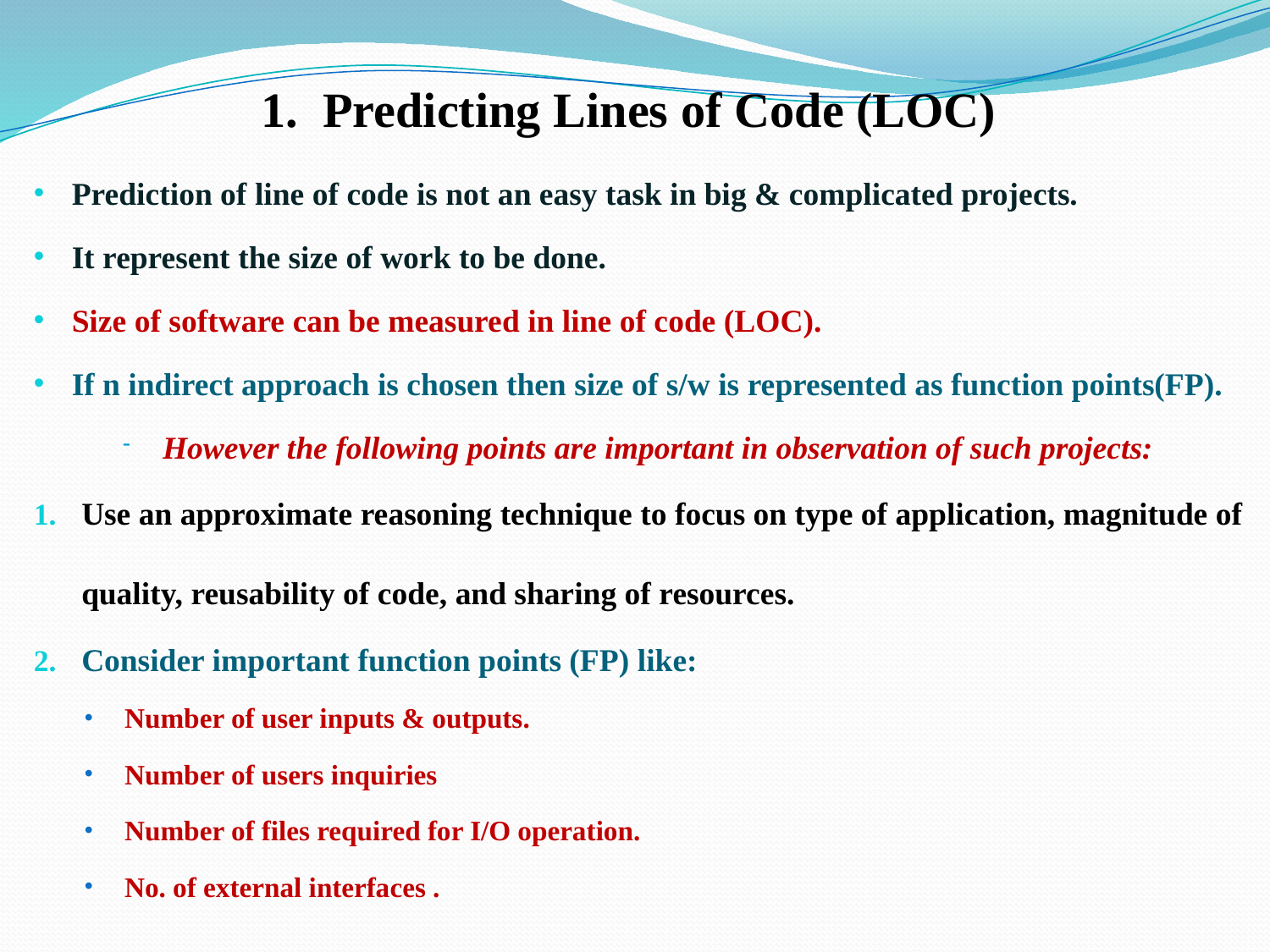

# 1.  Predicting Lines of Code (LOC)
Prediction of line of code is not an easy task in big & complicated projects.
It represent the size of work to be done.
Size of software can be measured in line of code (LOC).
If n indirect approach is chosen then size of s/w is represented as function points(FP).
However the following points are important in observation of such projects:
Use an approximate reasoning technique to focus on type of application, magnitude of quality, reusability of code, and sharing of resources.
Consider important function points (FP) like:
Number of user inputs & outputs.
Number of users inquiries
Number of files required for I/O operation.
No. of external interfaces .